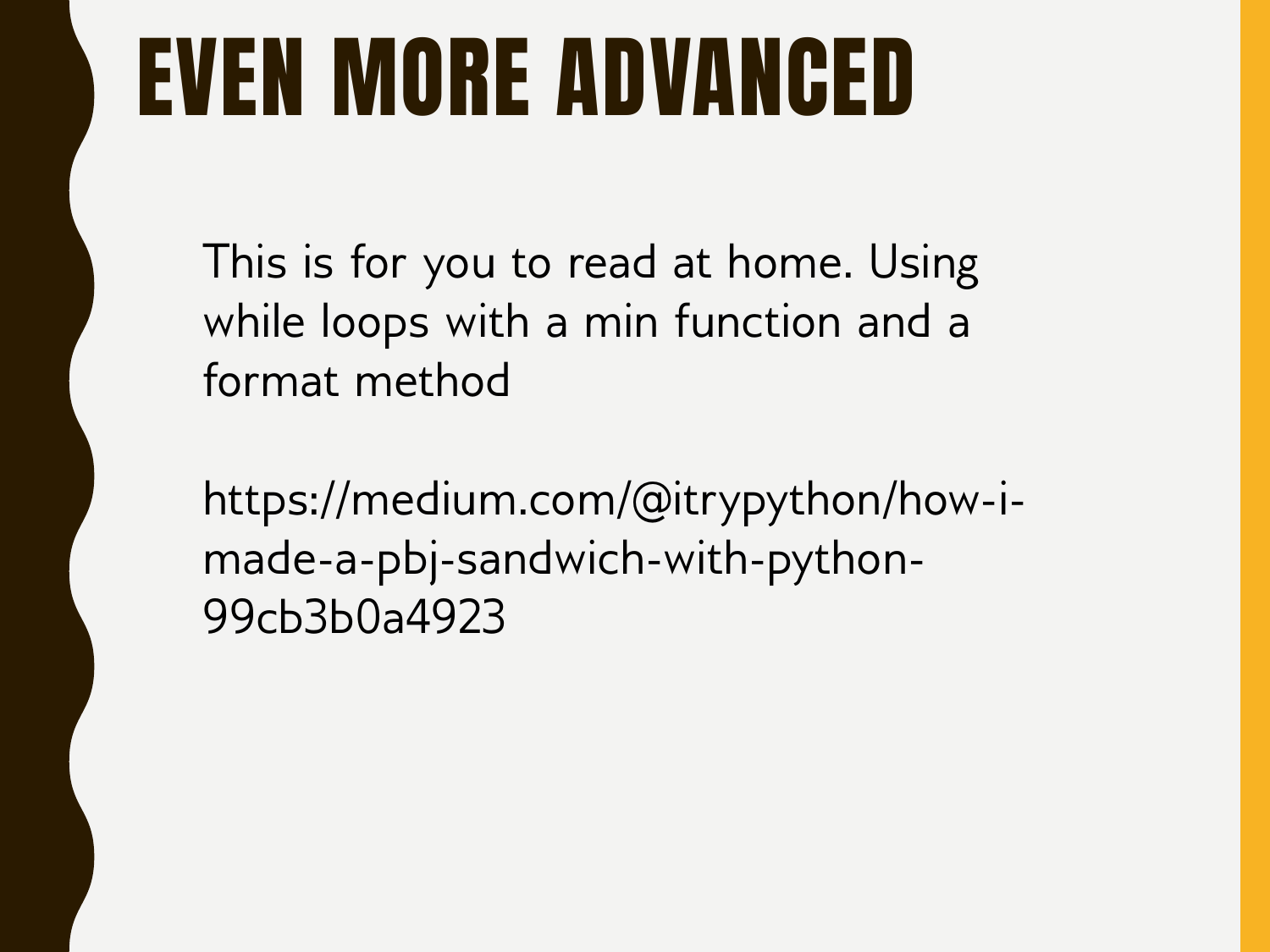

# Even More Advanced
This is for you to read at home. Using while loops with a min function and a format method

https://medium.com/@itrypython/how-i-made-a-pbj-sandwich-with-python-99cb3b0a4923